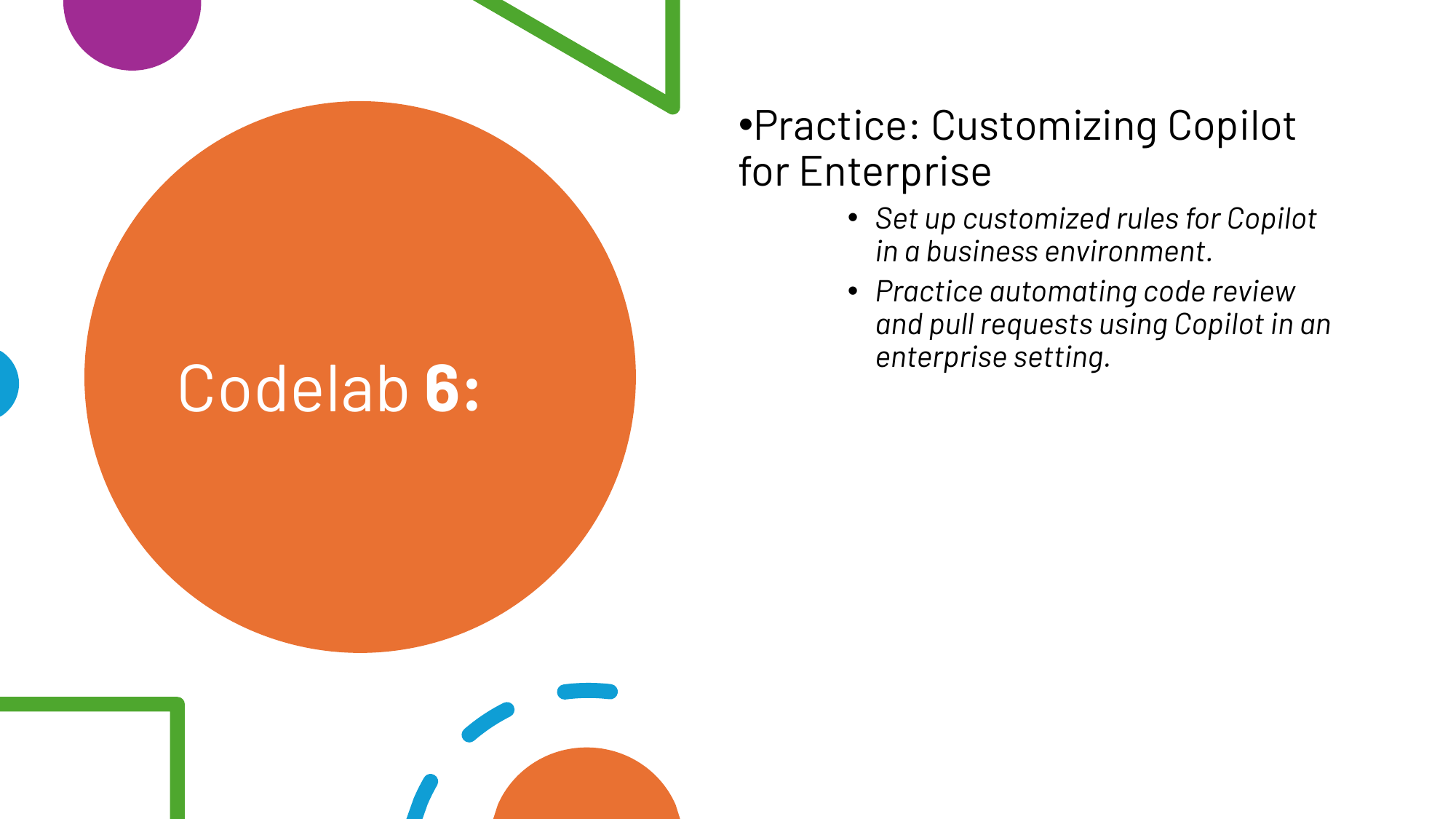

Practice: Customizing Copilot for Enterprise
Set up customized rules for Copilot in a business environment.
Practice automating code review and pull requests using Copilot in an enterprise setting.

# Codelab 6: